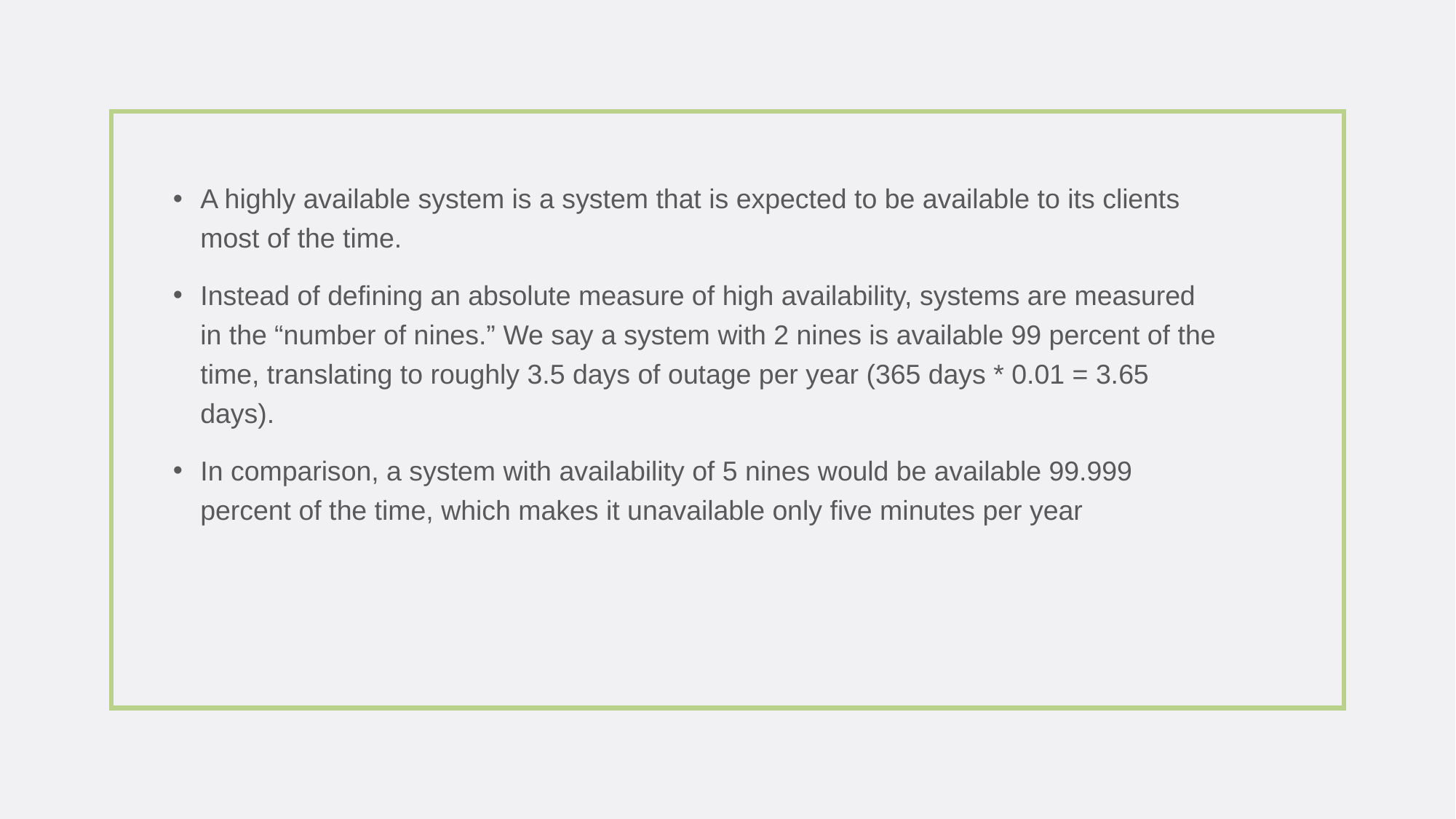

A highly available system is a system that is expected to be available to its clients most of the time.
Instead of defining an absolute measure of high availability, systems are measured in the “number of nines.” We say a system with 2 nines is available 99 percent of the time, translating to roughly 3.5 days of outage per year (365 days * 0.01 = 3.65 days).
In comparison, a system with availability of 5 nines would be available 99.999 percent of the time, which makes it unavailable only five minutes per year